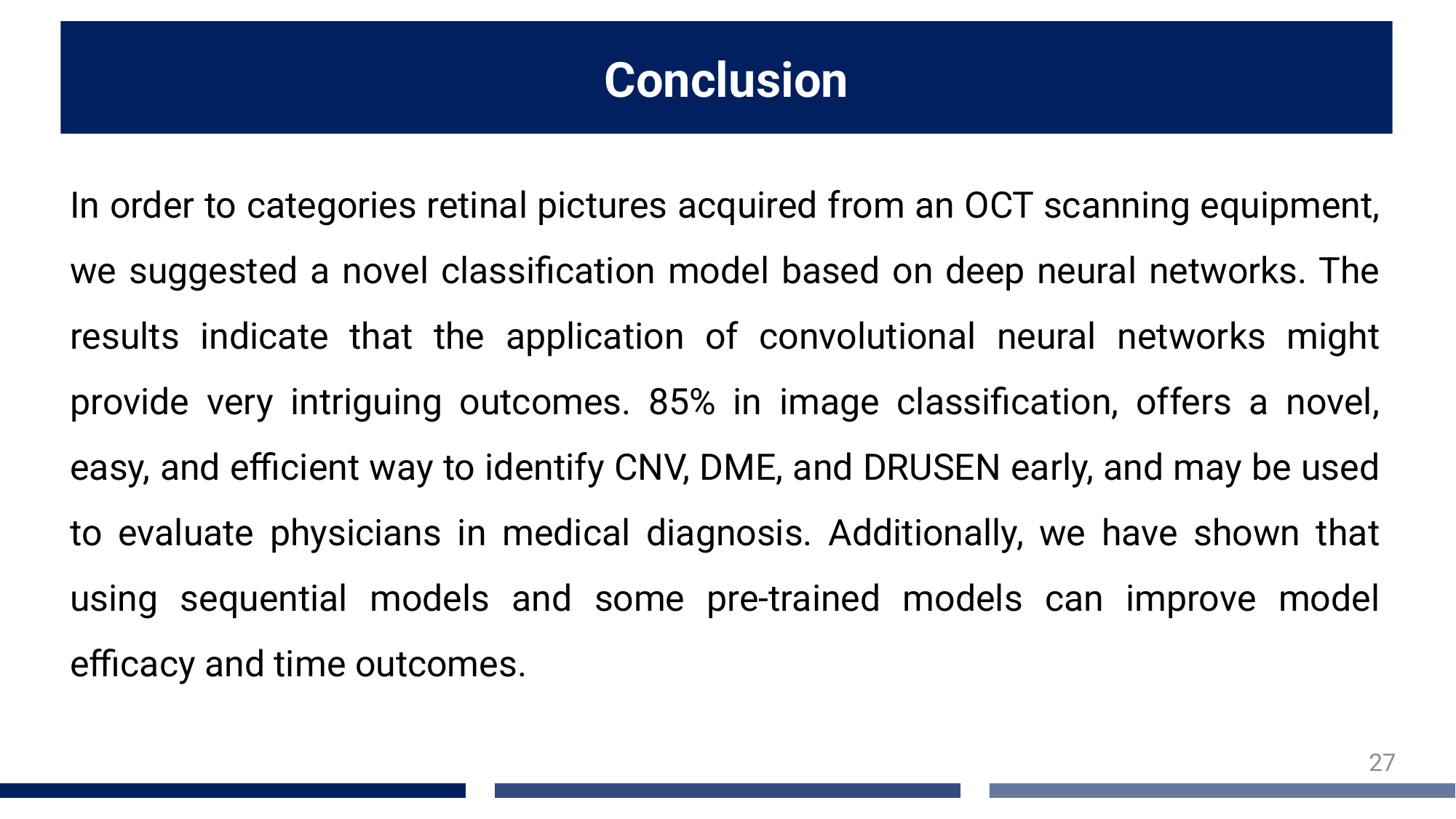

Conclusion
In order to categories retinal pictures acquired from an OCT scanning equipment, we suggested a novel classification model based on deep neural networks. The results indicate that the application of convolutional neural networks might provide very intriguing outcomes. 85% in image classification, offers a novel, easy, and efficient way to identify CNV, DME, and DRUSEN early, and may be used to evaluate physicians in medical diagnosis. Additionally, we have shown that using sequential models and some pre-trained models can improve model efficacy and time outcomes.

27